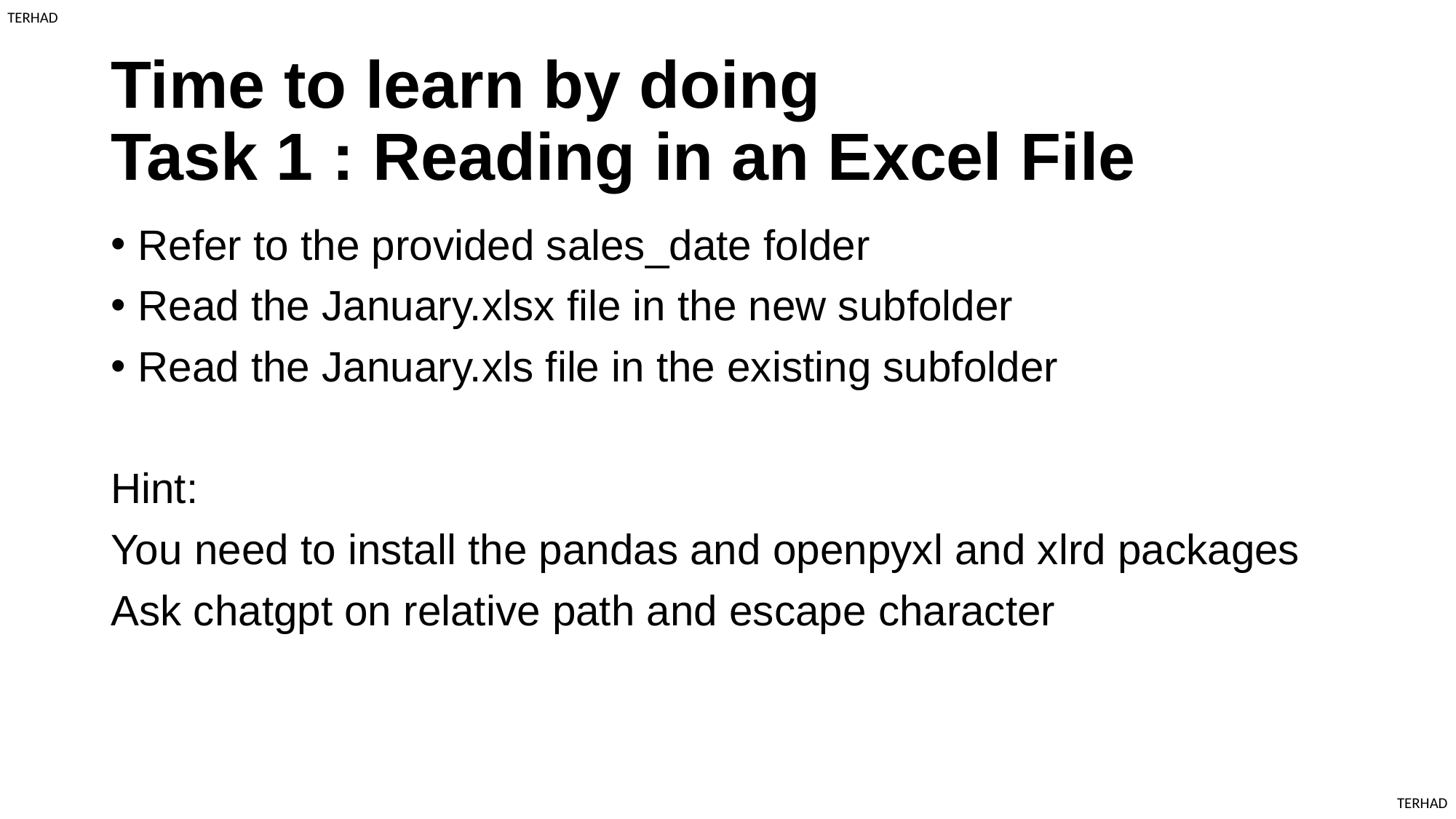

# Time to learn by doing Task 1 : Reading in an Excel File
Refer to the provided sales_date folder
Read the January.xlsx file in the new subfolder
Read the January.xls file in the existing subfolder

Hint:
You need to install the pandas and openpyxl and xlrd packages
Ask chatgpt on relative path and escape character